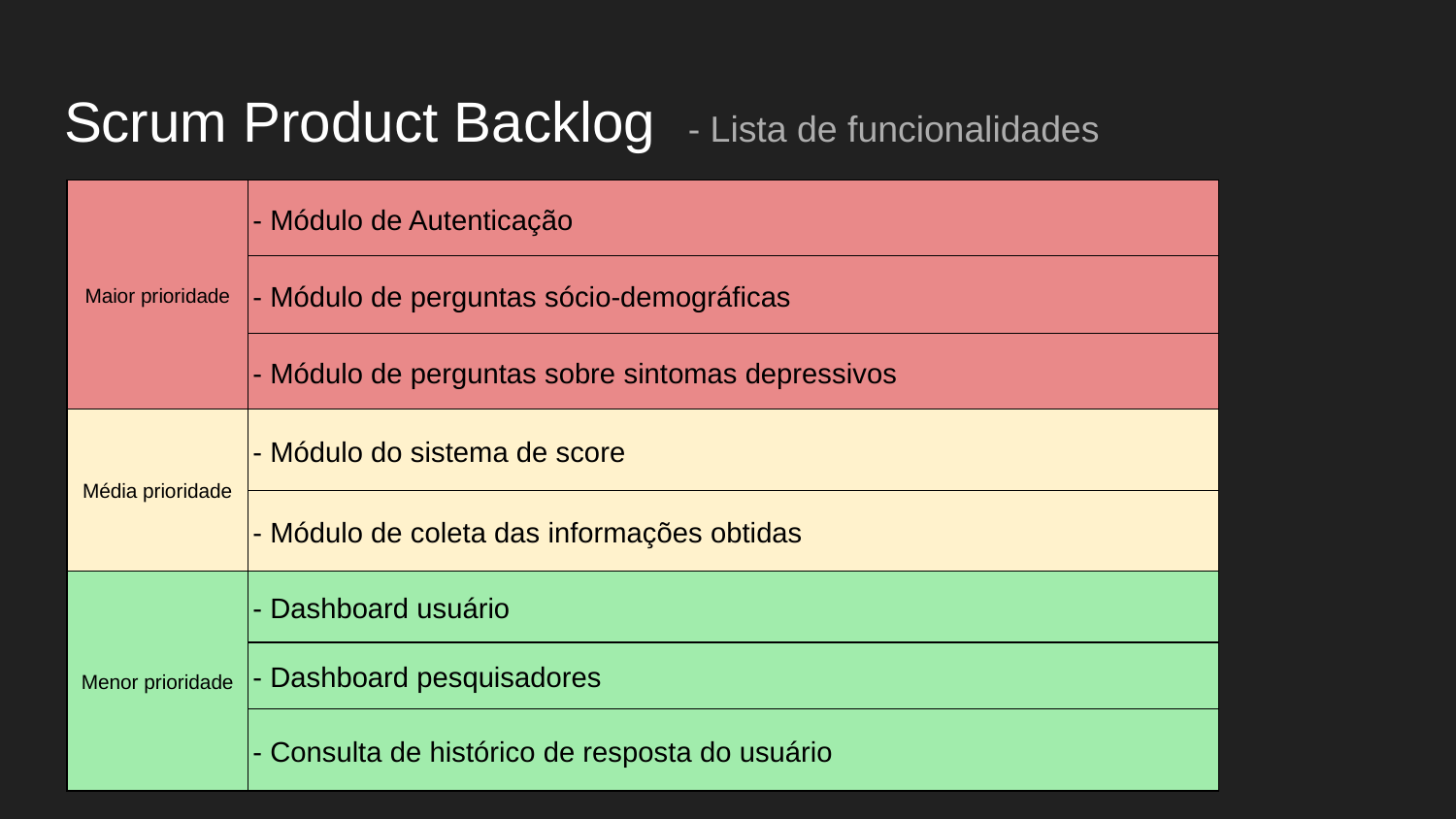

# Scrum Product Backlog  - Lista de funcionalidades

| Maior prioridade | - Módulo de Autenticação |
| --- | --- |
|  | - Módulo de perguntas sócio-demográficas |
|  | - Módulo de perguntas sobre sintomas depressivos |
| Média prioridade | - Módulo do sistema de score |
|  | - Módulo de coleta das informações obtidas |
| Menor prioridade | - Dashboard usuário |
|  | - Dashboard pesquisadores |
|  | - Consulta de histórico de resposta do usuário |